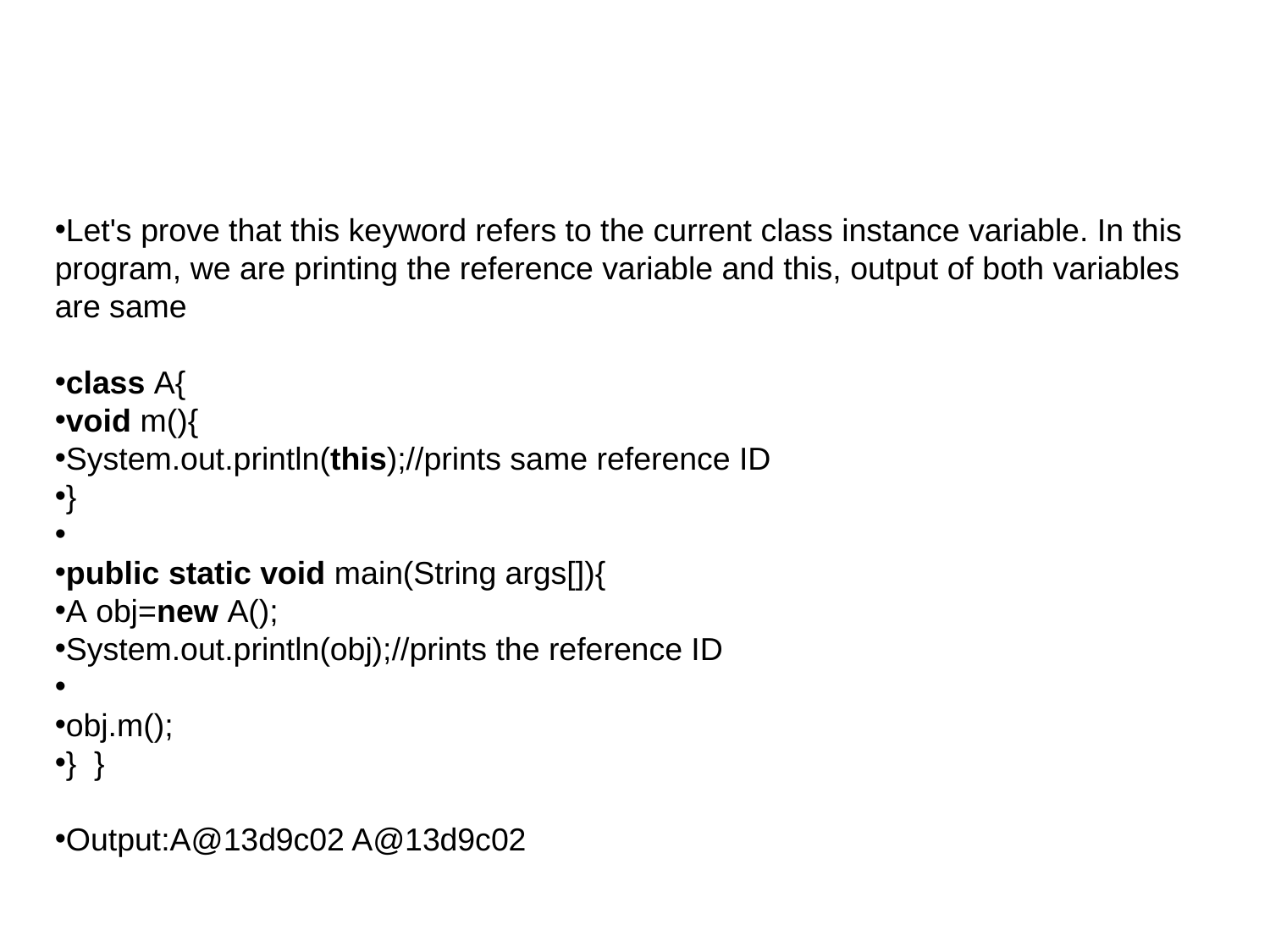

#
Let's prove that this keyword refers to the current class instance variable. In this program, we are printing the reference variable and this, output of both variables are same

class A{
void m(){
System.out.println(this);//prints same reference ID
}

public static void main(String args[]){
A obj=new A();
System.out.println(obj);//prints the reference ID

obj.m();
}  }

Output:A@13d9c02 A@13d9c02